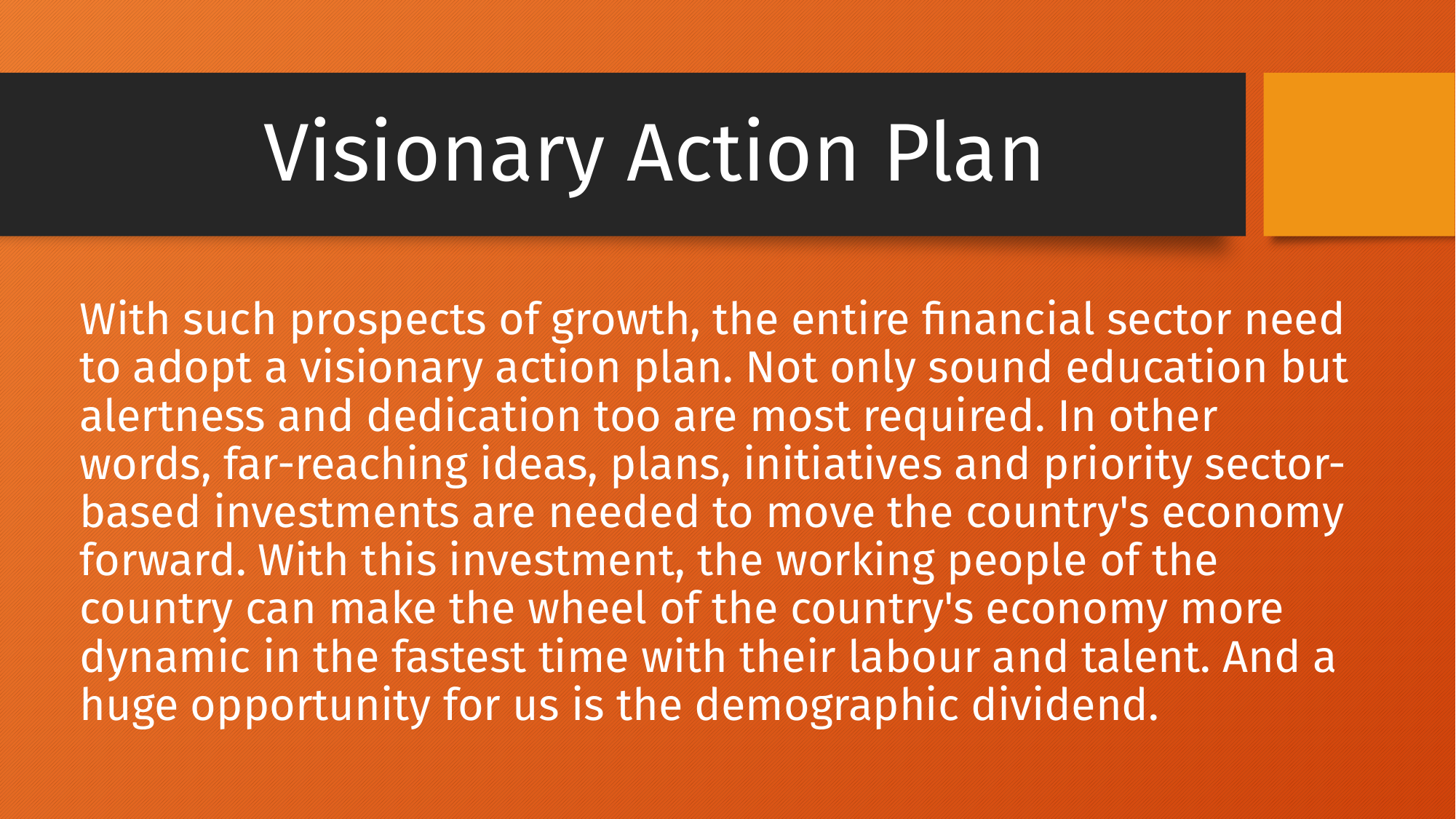

# Visionary Action Plan
With such prospects of growth, the entire financial sector need to adopt a visionary action plan. Not only sound education but alertness and dedication too are most required. In other words, far-reaching ideas, plans, initiatives and priority sector-based investments are needed to move the country's economy forward. With this investment, the working people of the country can make the wheel of the country's economy more dynamic in the fastest time with their labour and talent. And a huge opportunity for us is the demographic dividend.